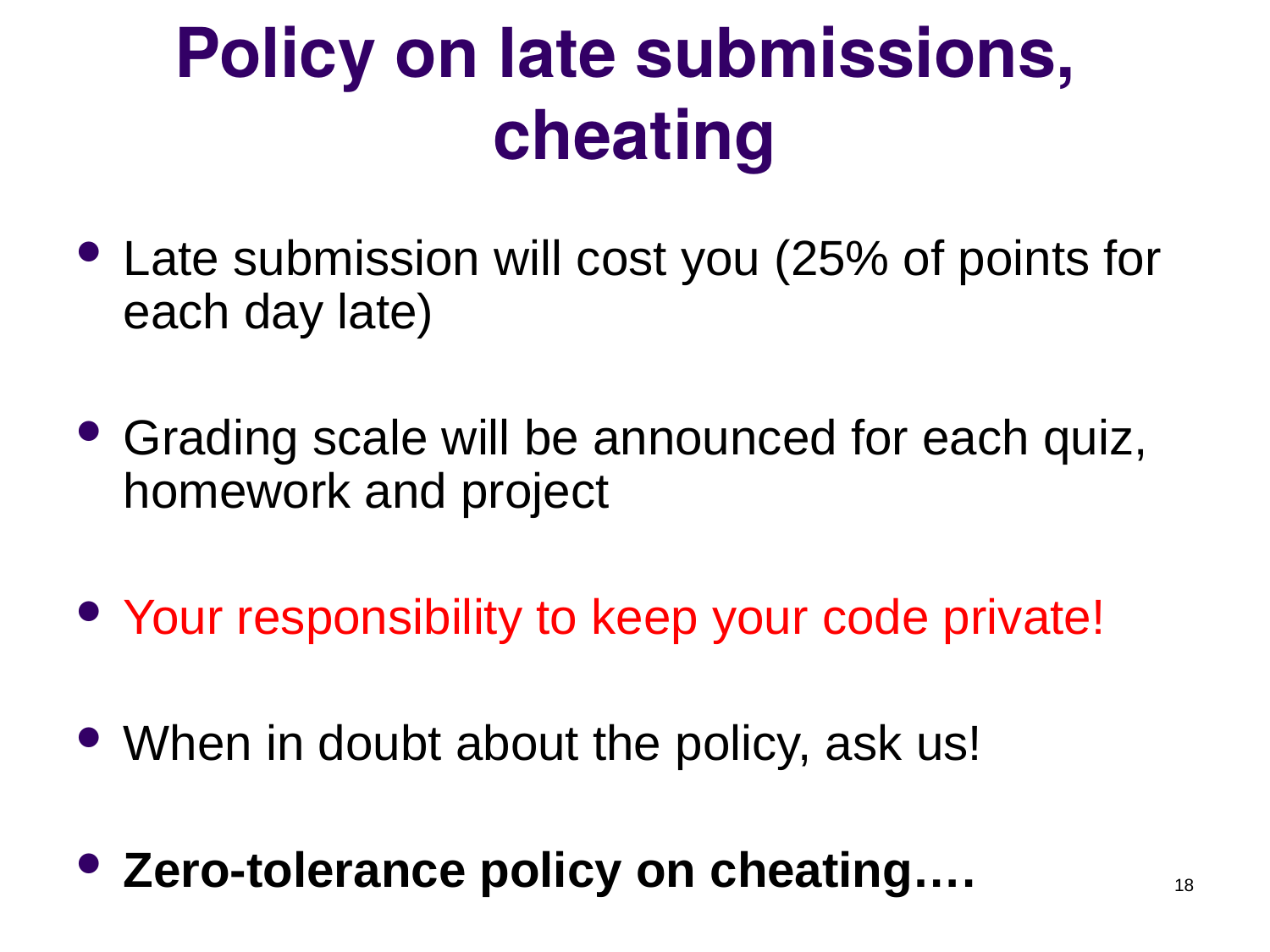

# Policy on late submissions, cheating
Late submission will cost you (25% of points for each day late)

Grading scale will be announced for each quiz, homework and project

Your responsibility to keep your code private!

When in doubt about the policy, ask us!

Zero-tolerance policy on cheating….
18